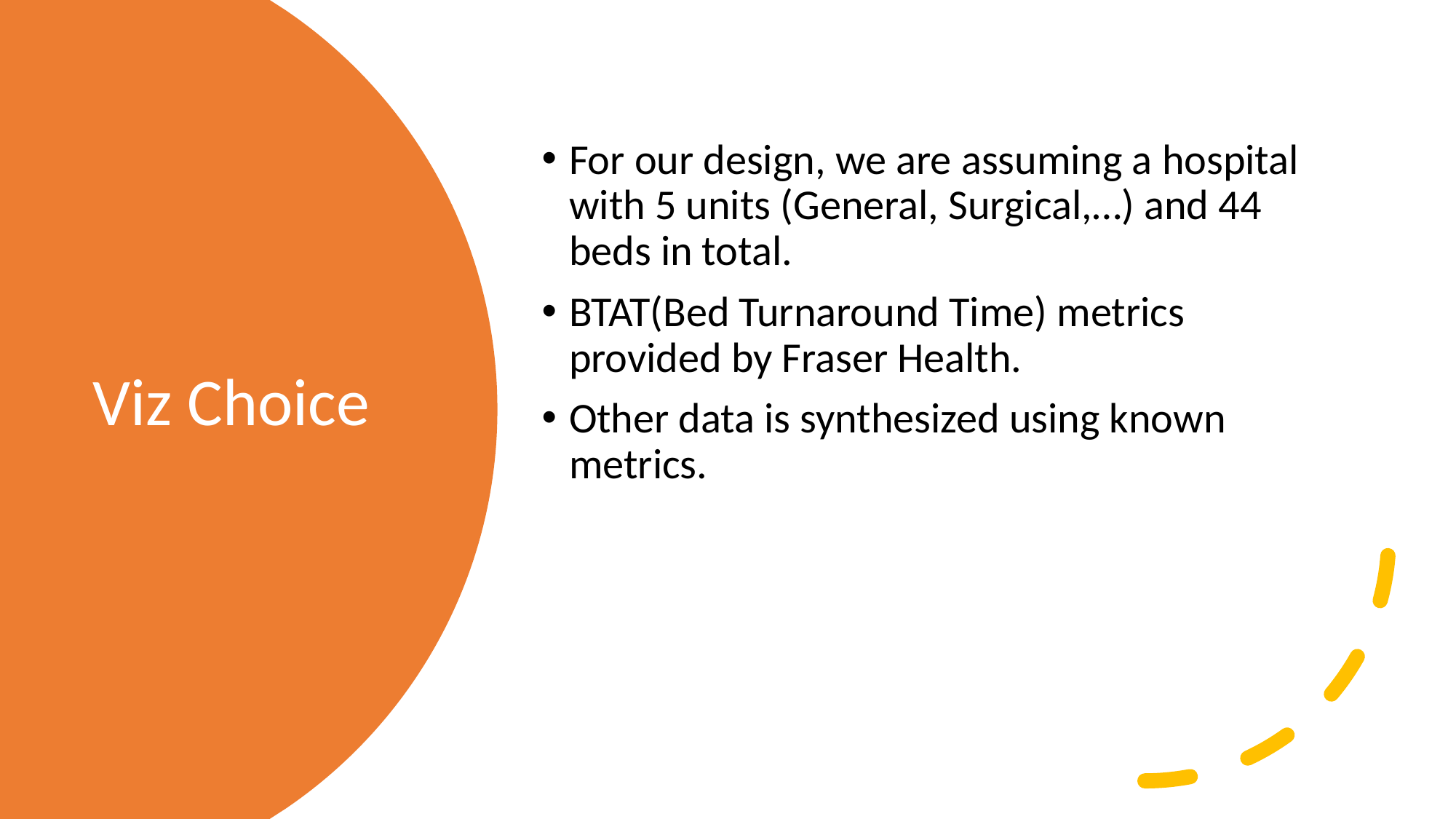

For our design, we are assuming a hospital with 5 units (General, Surgical,…) and 44 beds in total.
BTAT(Bed Turnaround Time) metrics provided by Fraser Health.
Other data is synthesized using known metrics.

# Viz Choice